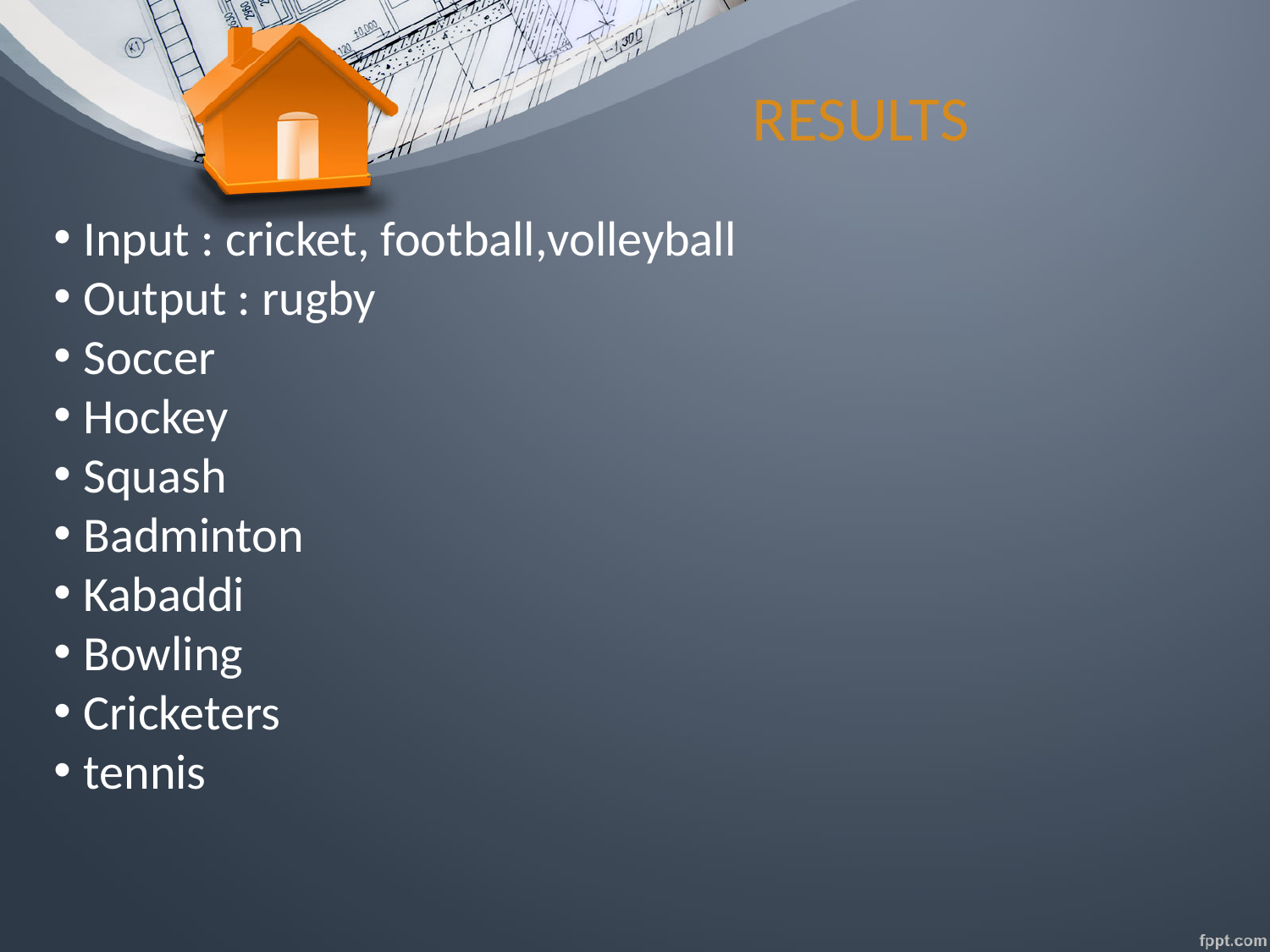

RESULTS
Input : cricket, football,volleyball
Output : rugby
Soccer
Hockey
Squash
Badminton
Kabaddi
Bowling
Cricketers
tennis